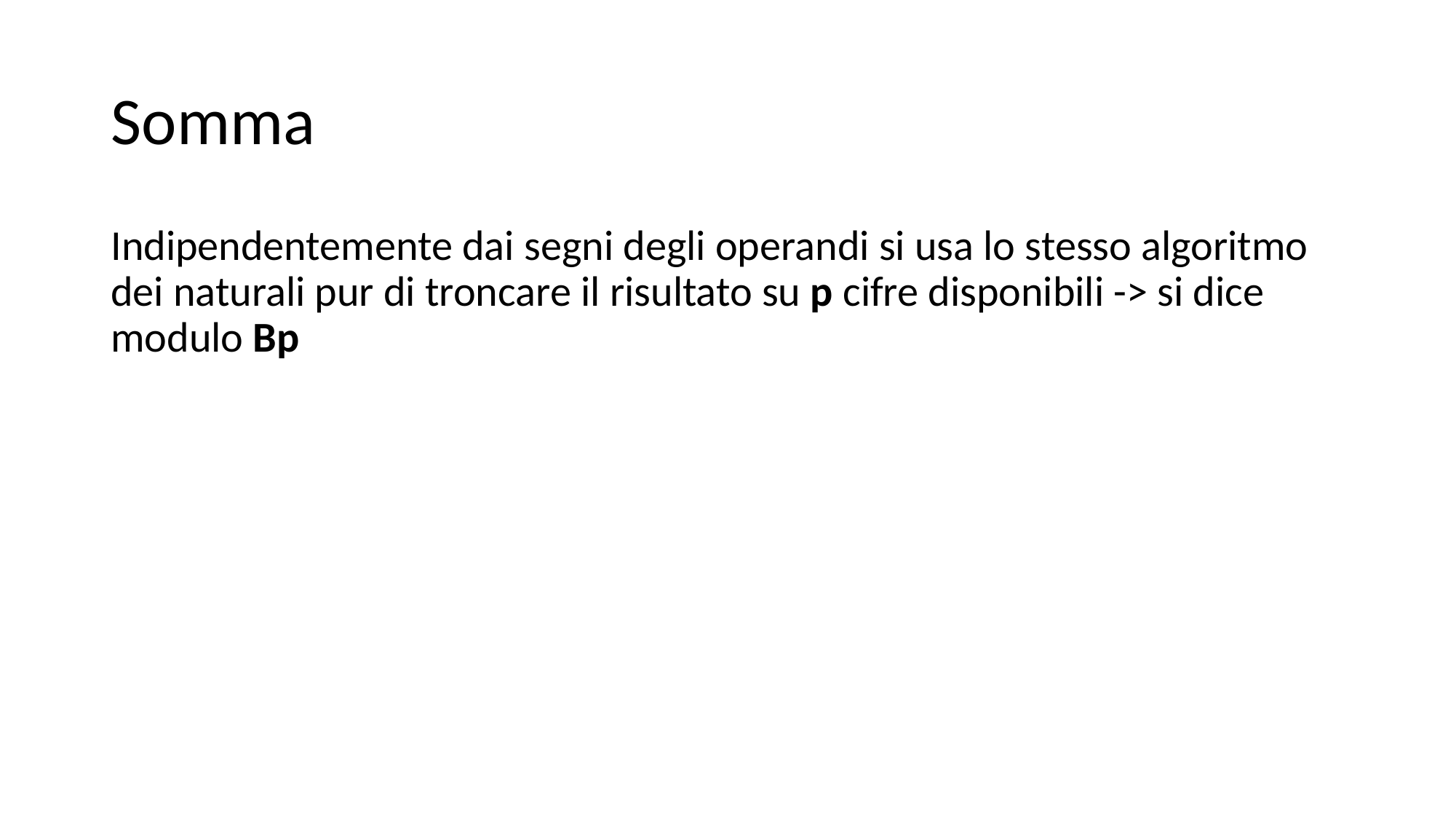

# Somma
Indipendentemente dai segni degli operandi si usa lo stesso algoritmo dei naturali pur di troncare il risultato su p cifre disponibili -> si dice modulo Bp